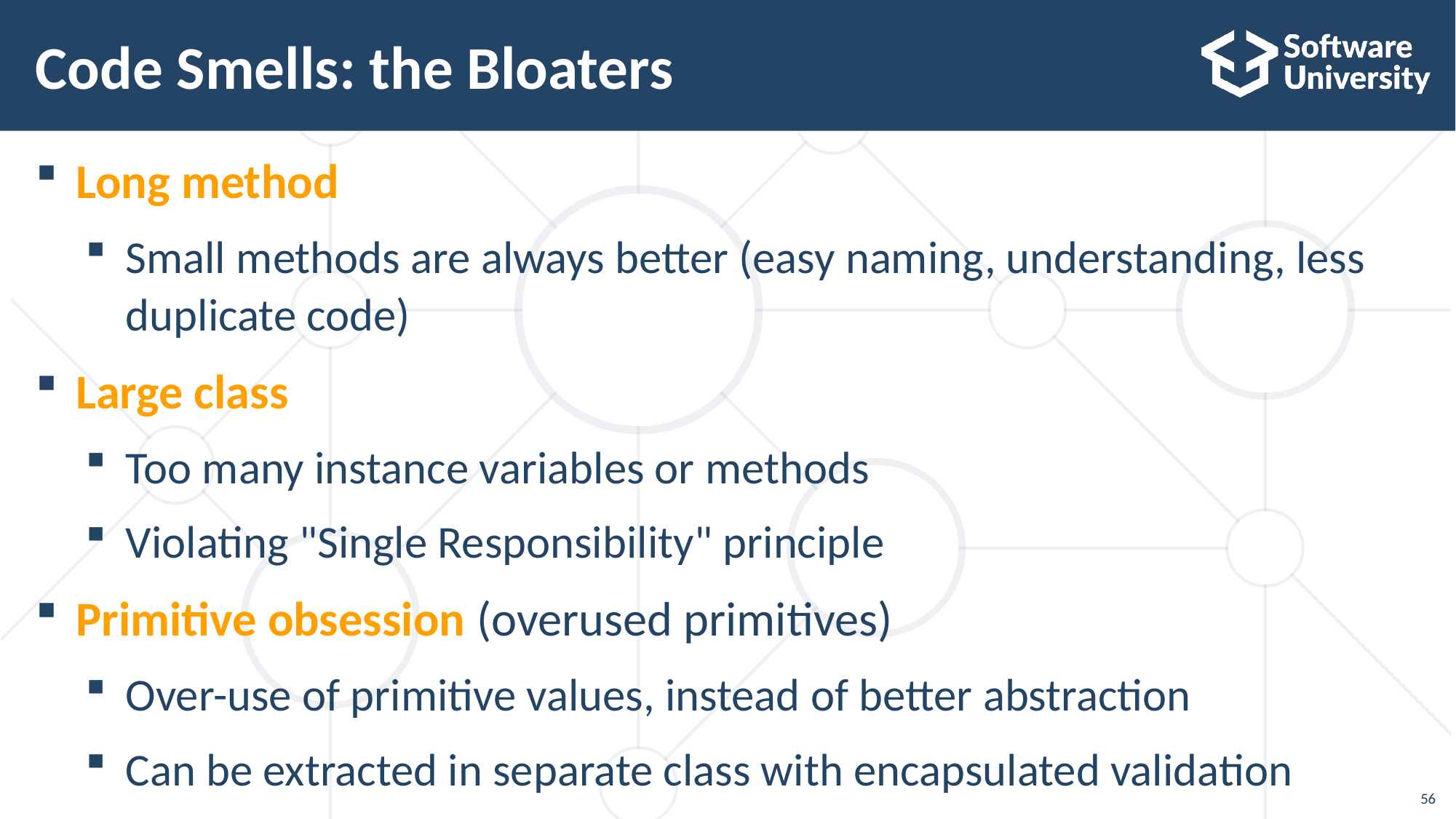

# Code Smells: the Bloaters
Long method
Small methods are always better (easy naming, understanding, less duplicate code)
Large class
Too many instance variables or methods
Violating "Single Responsibility" principle
Primitive obsession (overused primitives)
Over-use of primitive values, instead of better abstraction
Can be extracted in separate class with encapsulated validation
56